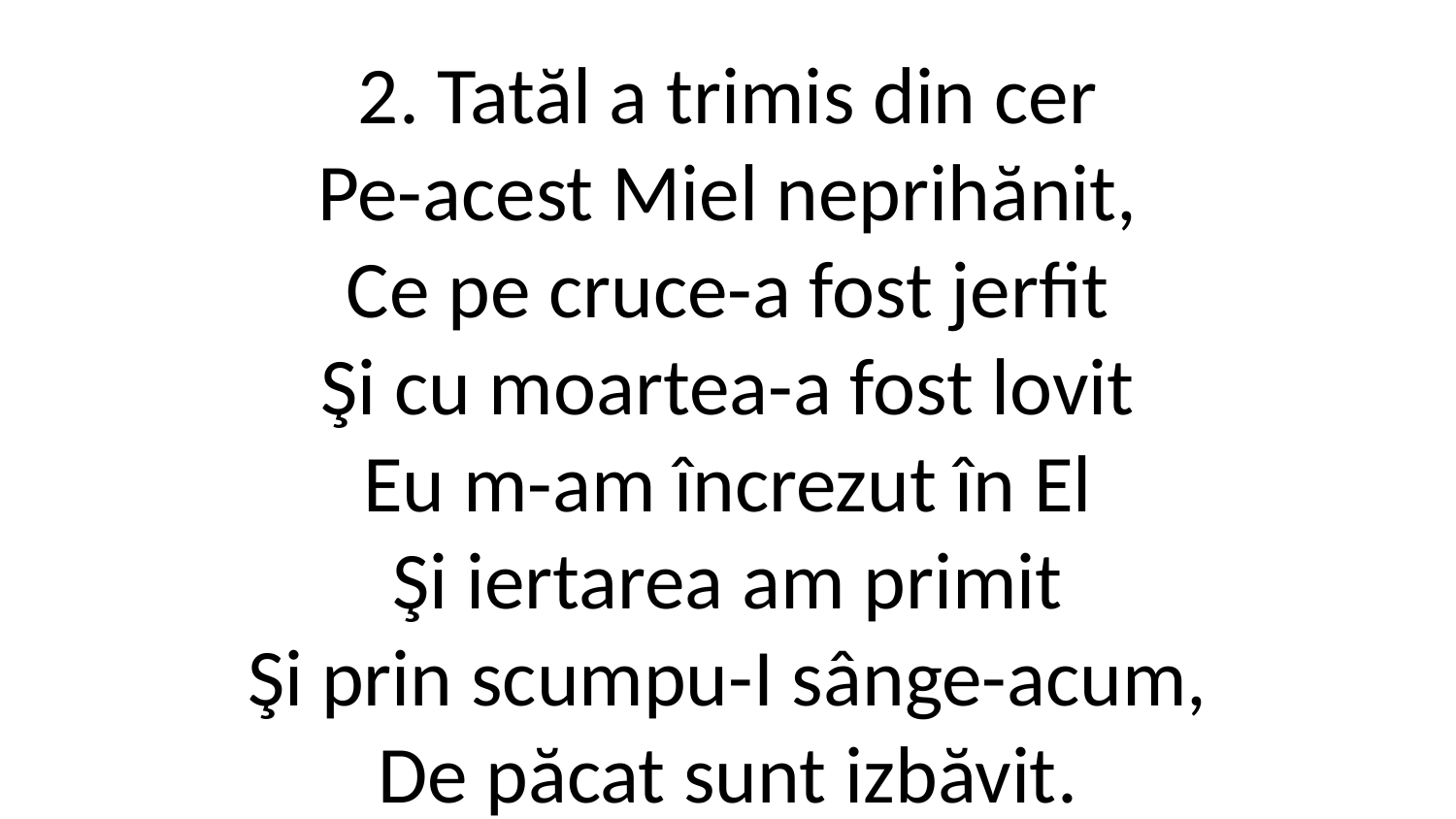

2. Tatăl a trimis din cer
Pe-acest Miel neprihănit,
Ce pe cruce-a fost jerfit
Şi cu moartea-a fost lovit
Eu m-am încrezut în El
Şi iertarea am primit
Şi prin scumpu-I sânge-acum,
De păcat sunt izbăvit.